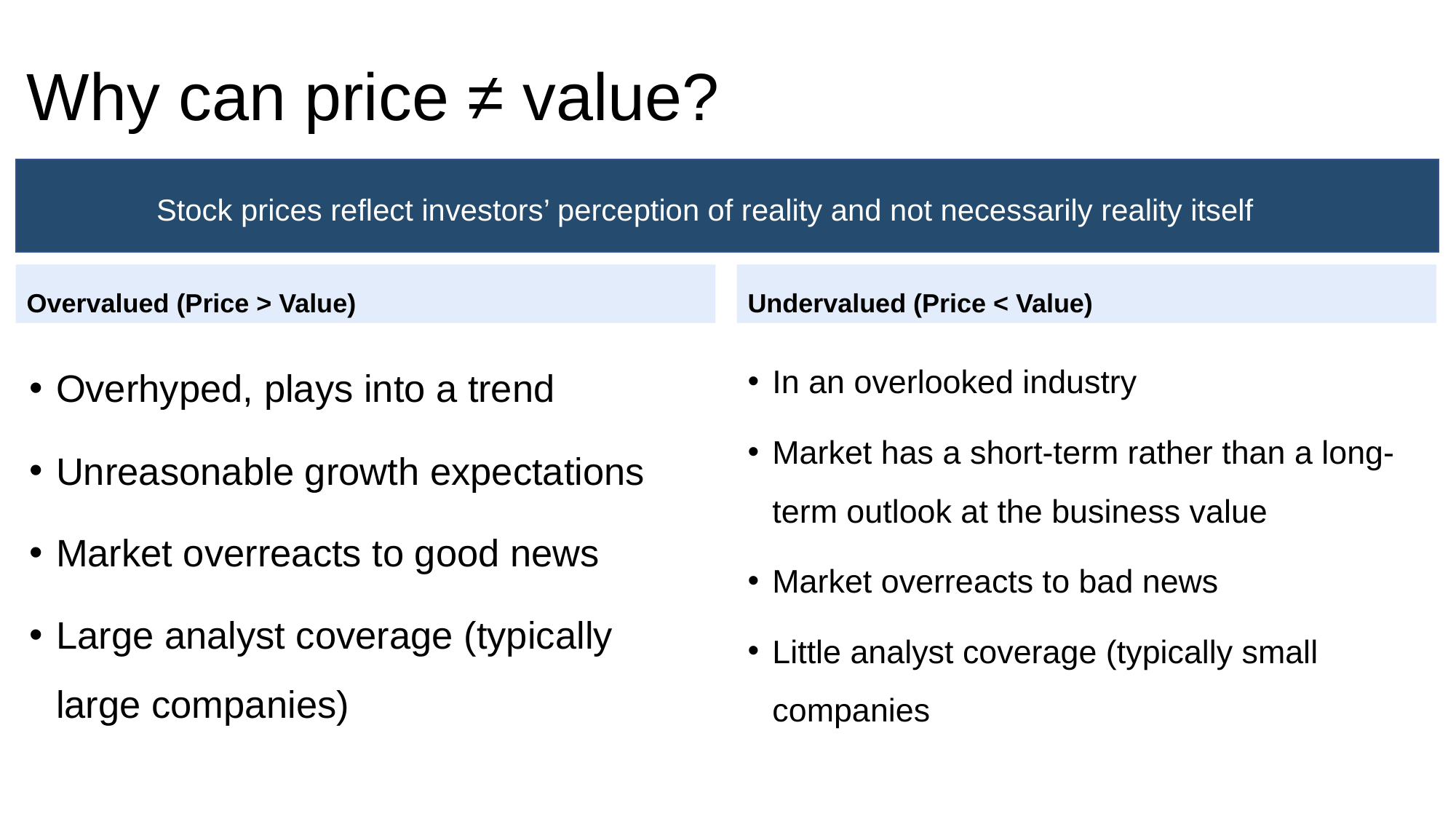

# Why can price ≠ value?
Stock prices reflect investors’ perception of reality and not necessarily reality itself
Overvalued (Price > Value)
Undervalued (Price < Value)
Overhyped, plays into a trend
Unreasonable growth expectations
Market overreacts to good news
Large analyst coverage (typically large companies)
In an overlooked industry
Market has a short-term rather than a long-term outlook at the business value
Market overreacts to bad news
Little analyst coverage (typically small companies